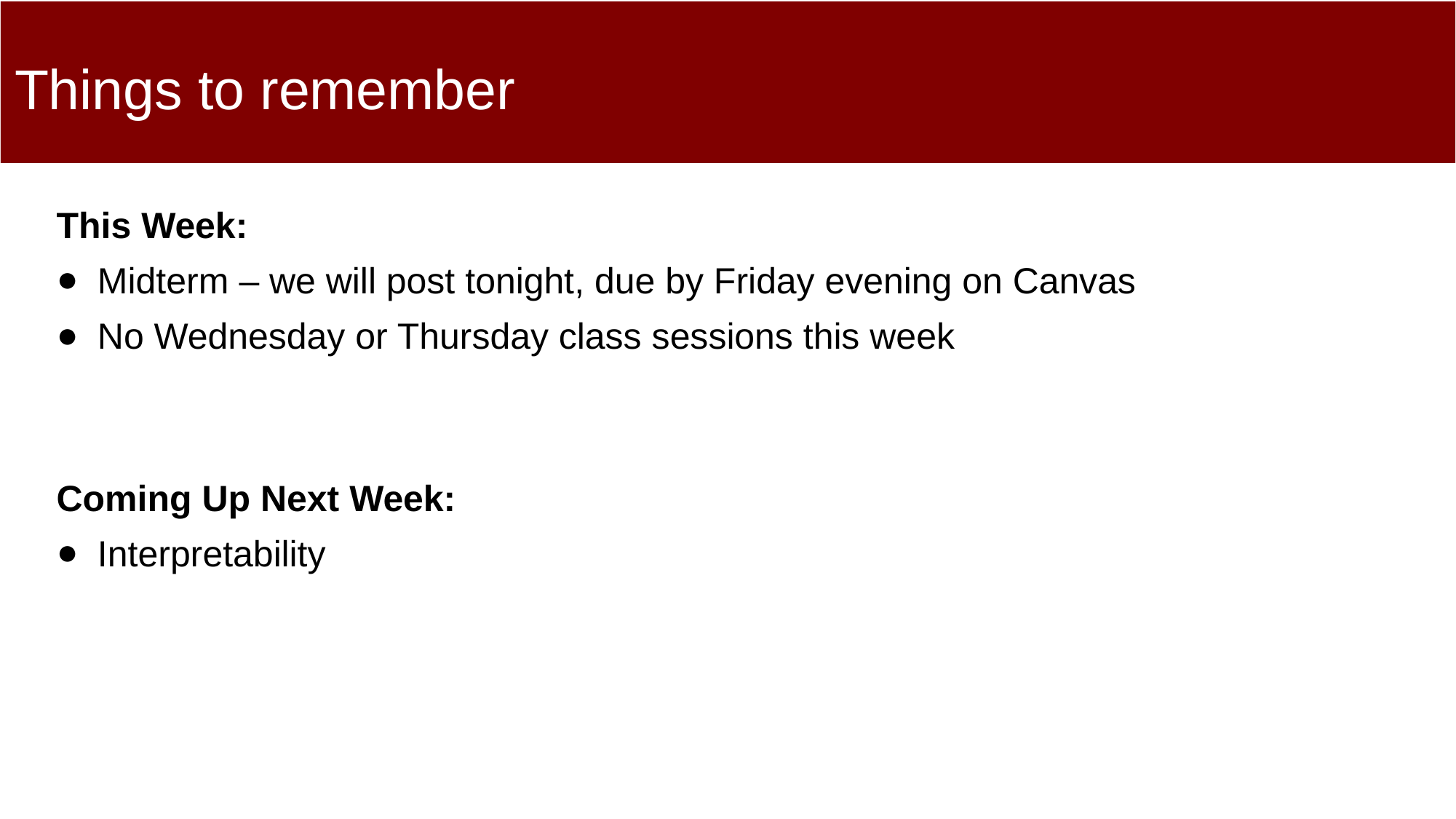

# Things to remember
This Week:
Midterm – we will post tonight, due by Friday evening on Canvas
No Wednesday or Thursday class sessions this week

Coming Up Next Week:
Interpretability